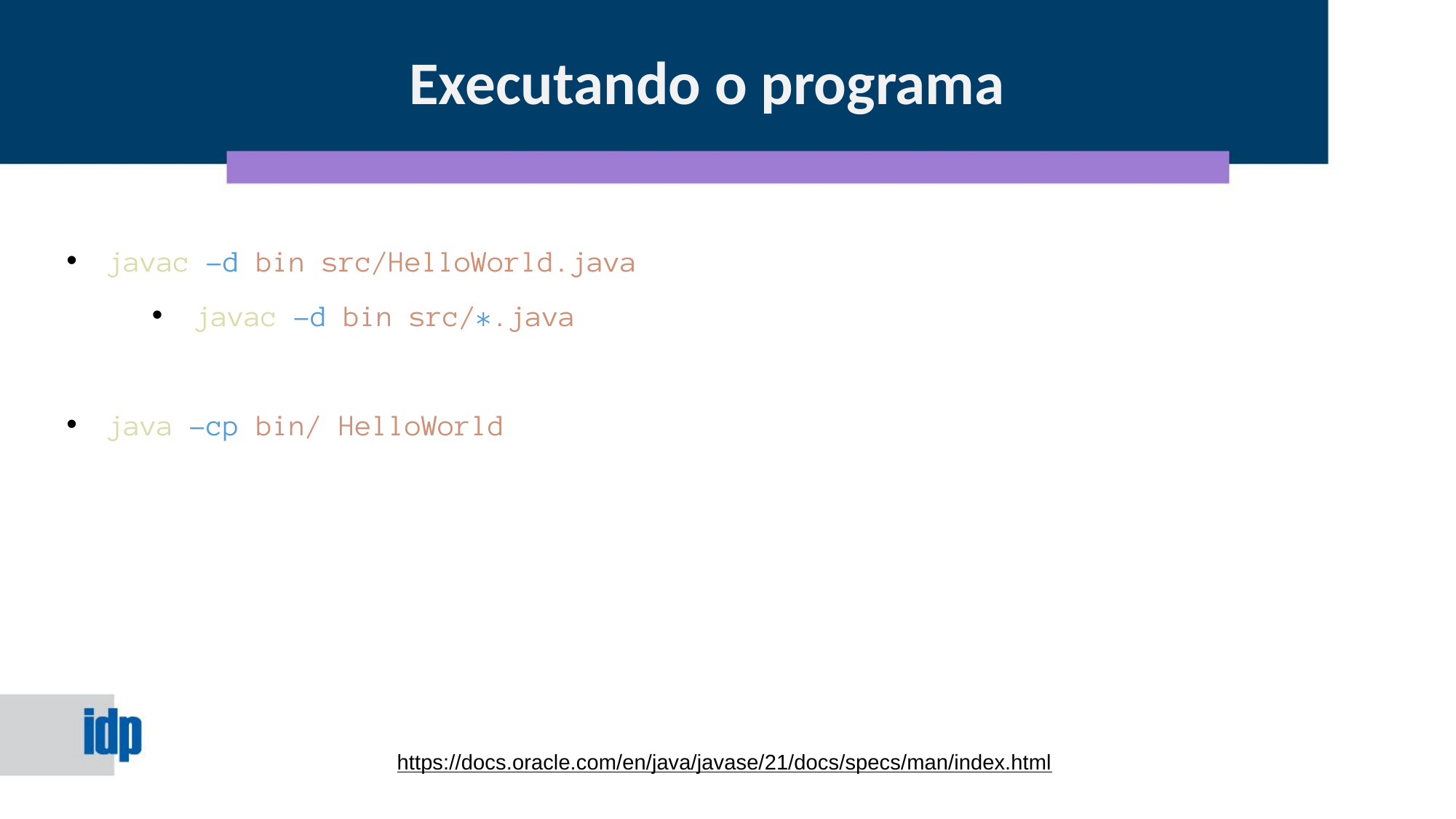

Executando o programa
javac -d bin src/HelloWorld.java
javac -d bin src/*.java
java -cp bin/ HelloWorld
https://docs.oracle.com/en/java/javase/21/docs/specs/man/index.html